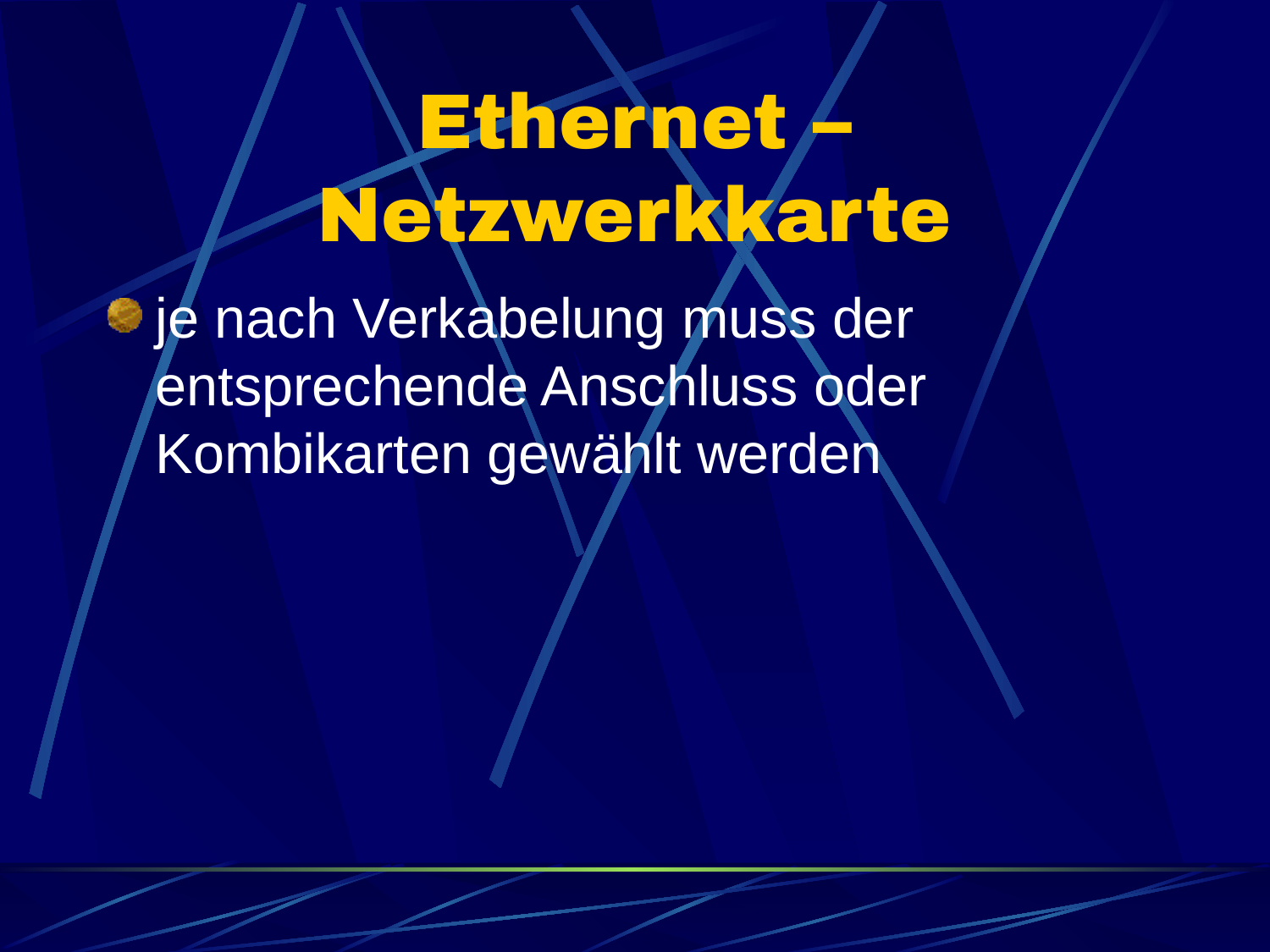

# Ethernet – Netzwerkkarte
je nach Verkabelung muss der entsprechende Anschluss oder Kombikarten gewählt werden